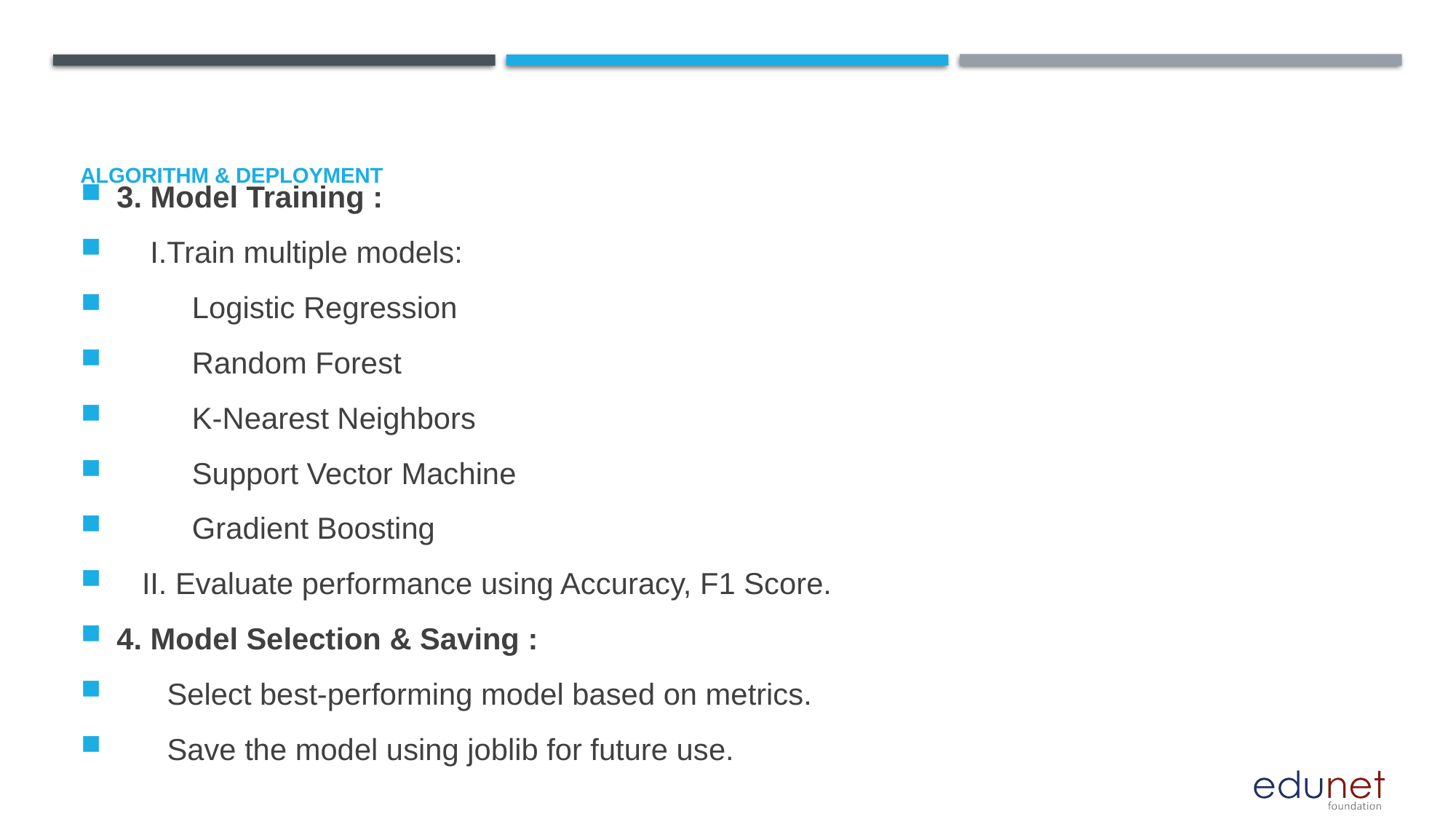

# Algorithm & Deployment
3. Model Training :
    I.Train multiple models:
         Logistic Regression
         Random Forest
         K-Nearest Neighbors
         Support Vector Machine
         Gradient Boosting
   II. Evaluate performance using Accuracy, F1 Score.
4. Model Selection & Saving :
      Select best-performing model based on metrics.
      Save the model using joblib for future use.